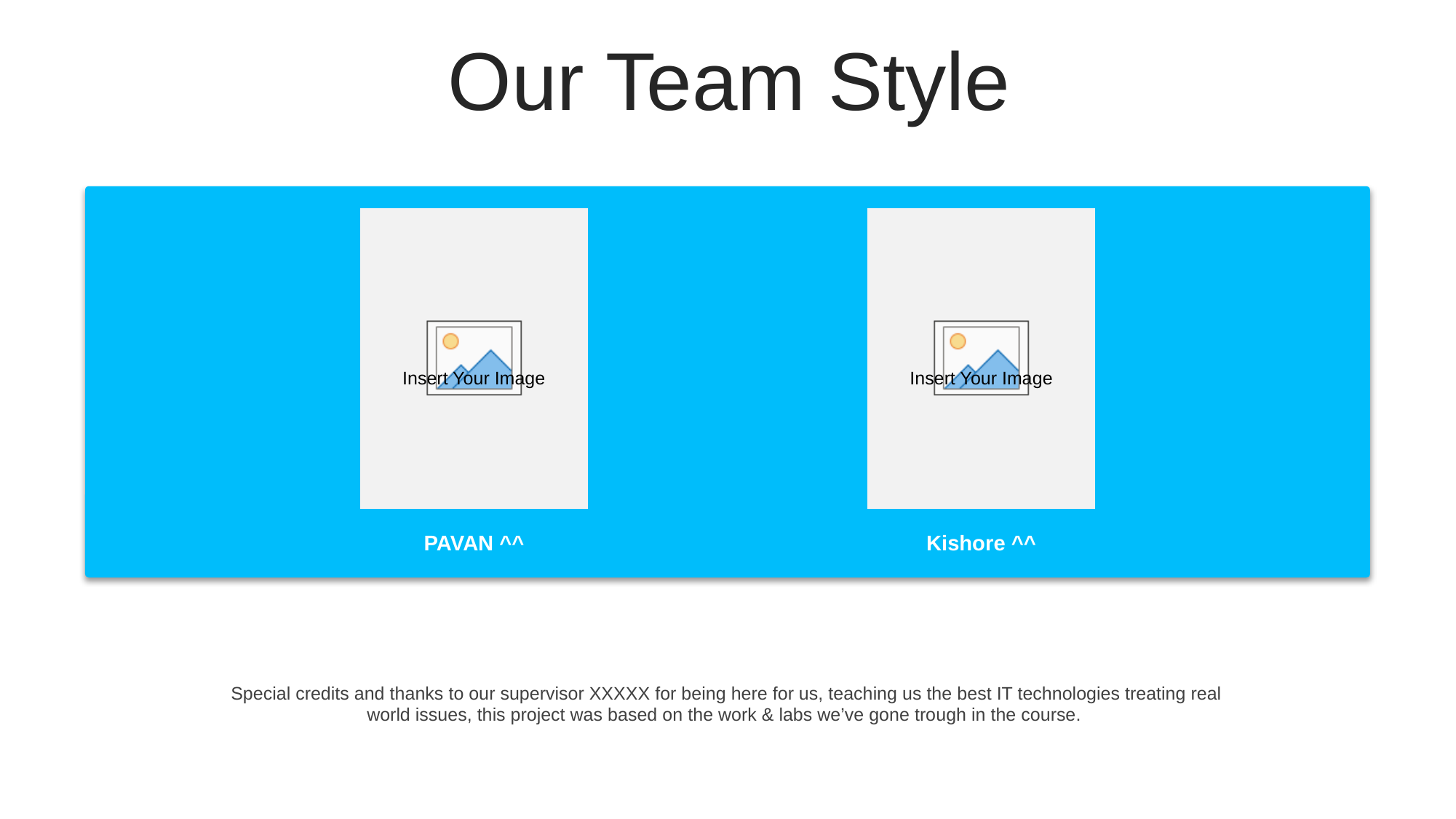

Our Team Style

PAVAN ^^
Kishore ^^
Special credits and thanks to our supervisor XXXXX for being here for us, teaching us the best IT technologies treating real world issues, this project was based on the work & labs we’ve gone trough in the course.